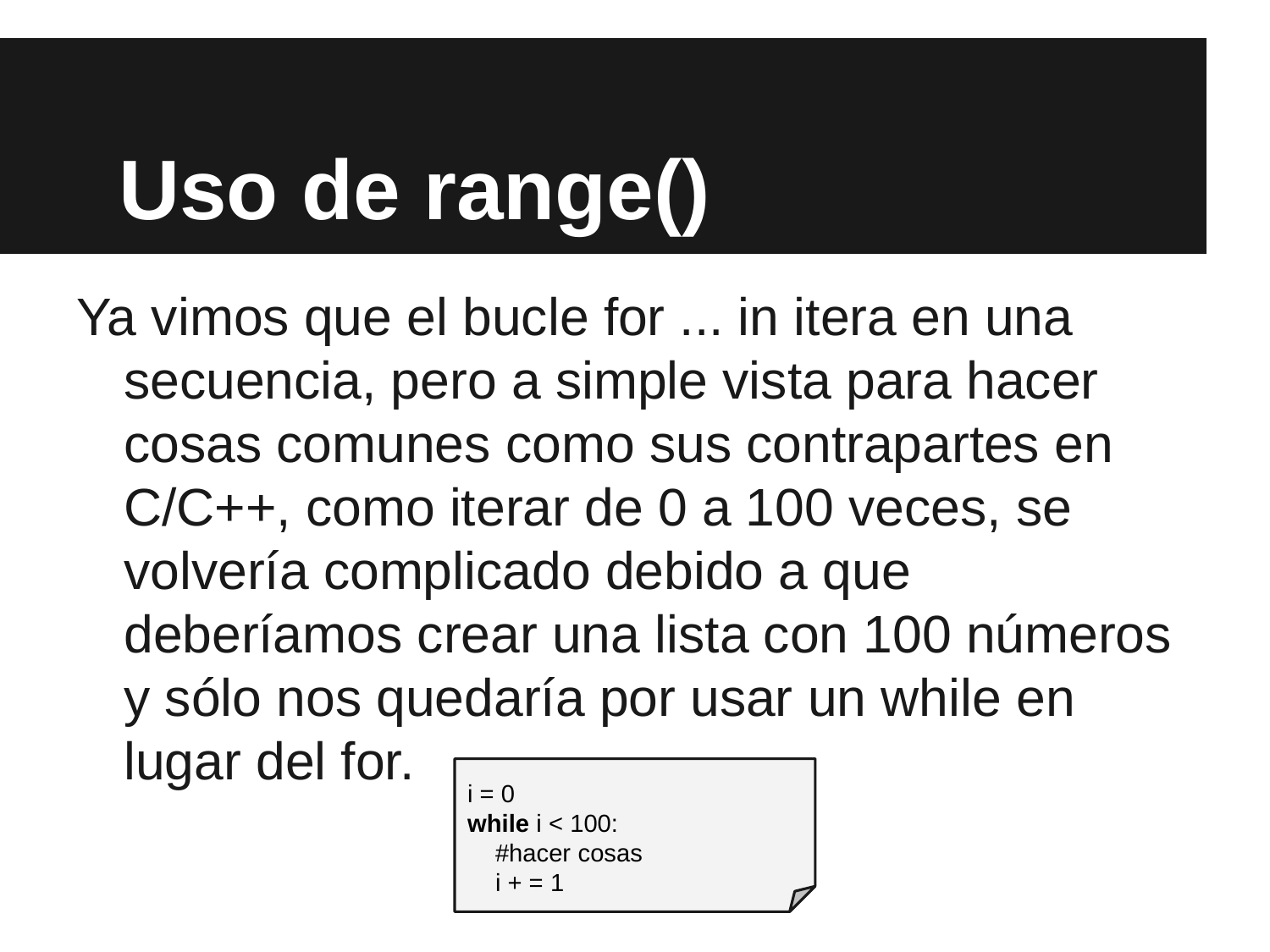

# Uso de range()
Ya vimos que el bucle for ... in itera en una secuencia, pero a simple vista para hacer cosas comunes como sus contrapartes en C/C++, como iterar de 0 a 100 veces, se volvería complicado debido a que deberíamos crear una lista con 100 números y sólo nos quedaría por usar un while en lugar del for.

i = 0
while i < 100:
    #hacer cosas
    i + = 1